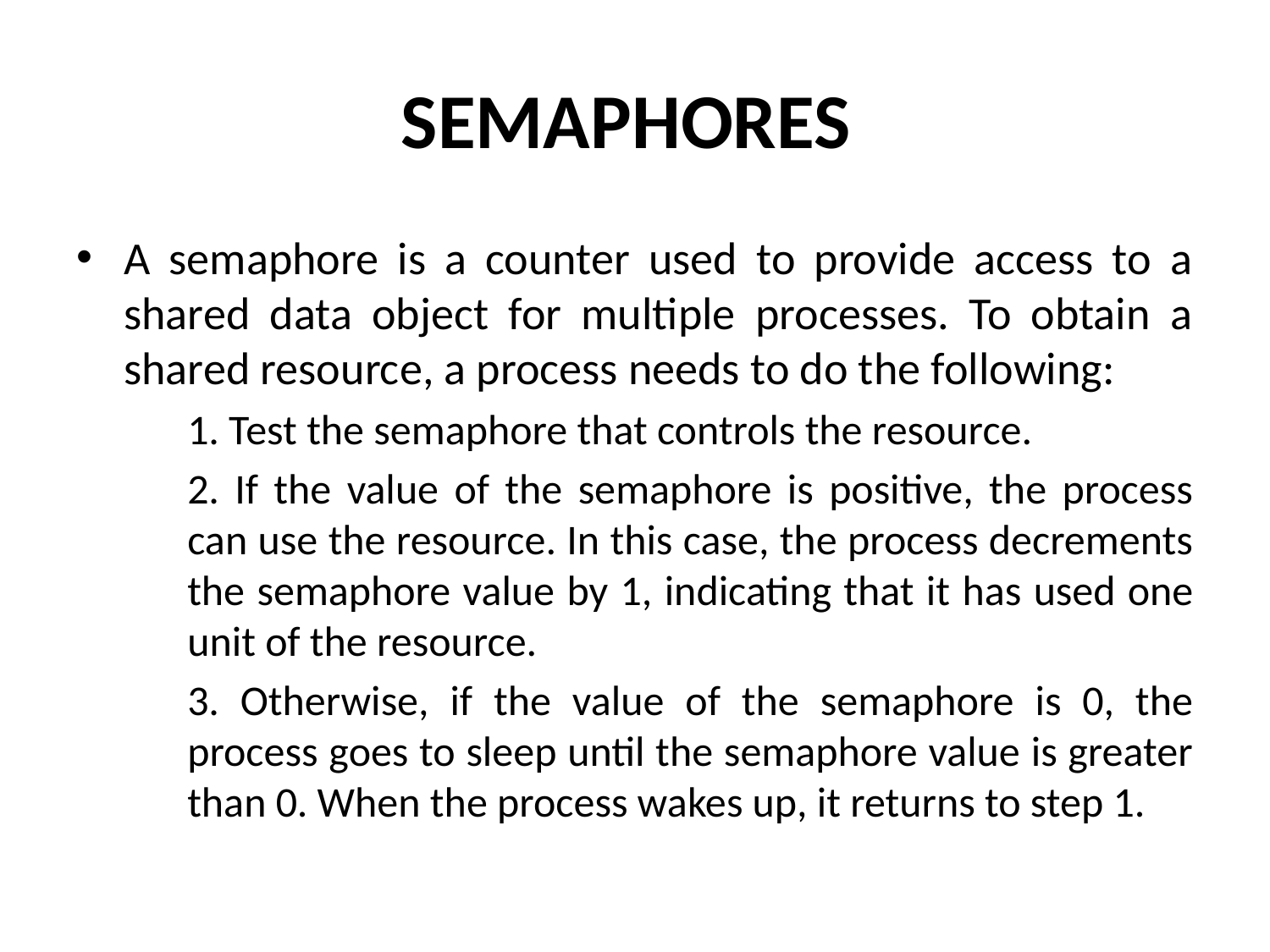

# SEMAPHORES
A semaphore is a counter used to provide access to a shared data object for multiple processes. To obtain a shared resource, a process needs to do the following:
1. Test the semaphore that controls the resource.
2. If the value of the semaphore is positive, the process can use the resource. In this case, the process decrements the semaphore value by 1, indicating that it has used one unit of the resource.
3. Otherwise, if the value of the semaphore is 0, the process goes to sleep until the semaphore value is greater than 0. When the process wakes up, it returns to step 1.